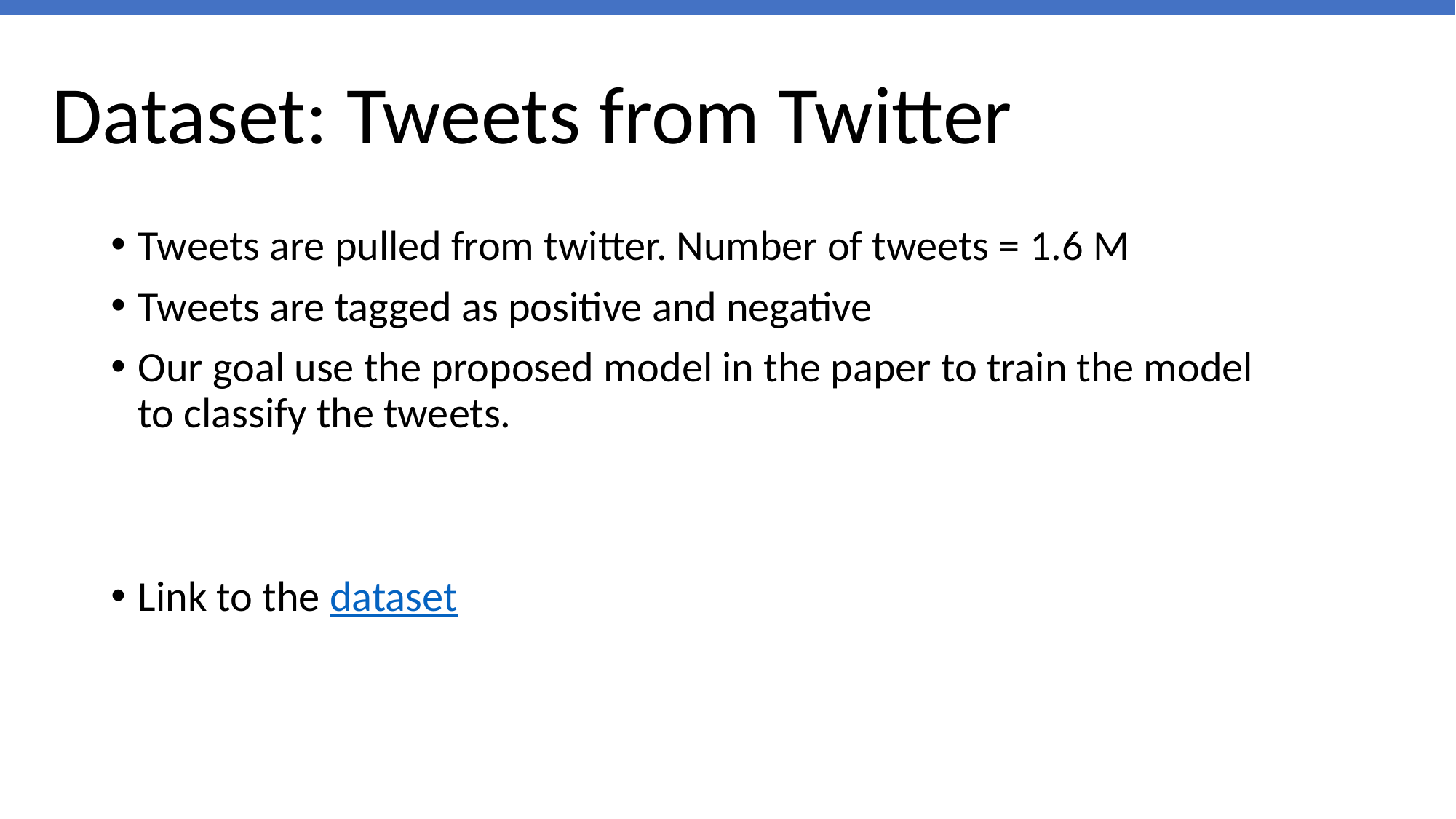

# Dataset: Tweets from Twitter
Tweets are pulled from twitter. Number of tweets = 1.6 M
Tweets are tagged as positive and negative
Our goal use the proposed model in the paper to train the model to classify the tweets.

Link to the dataset